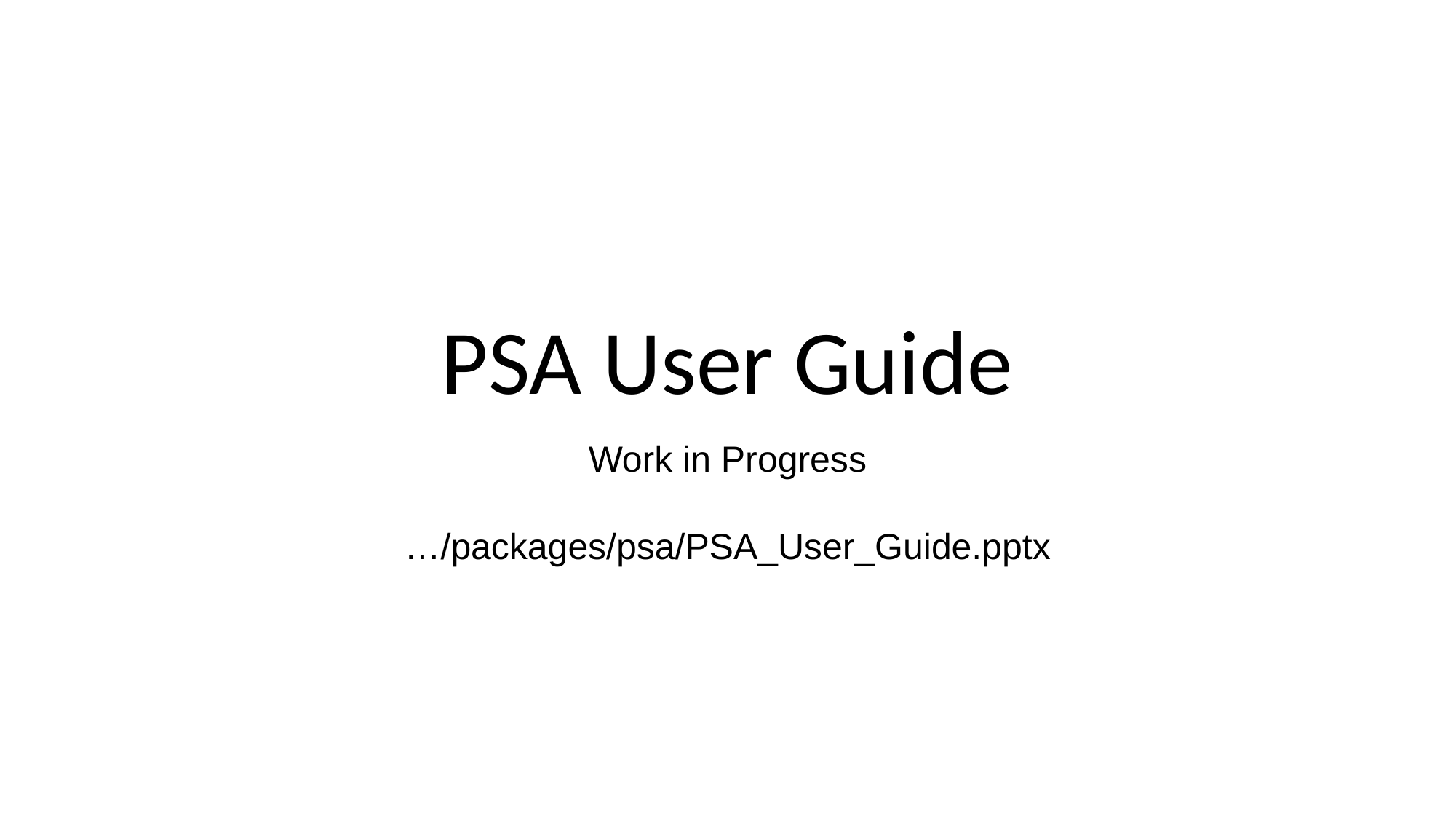

# PSA User Guide
Work in Progress

…/packages/psa/PSA_User_Guide.pptx